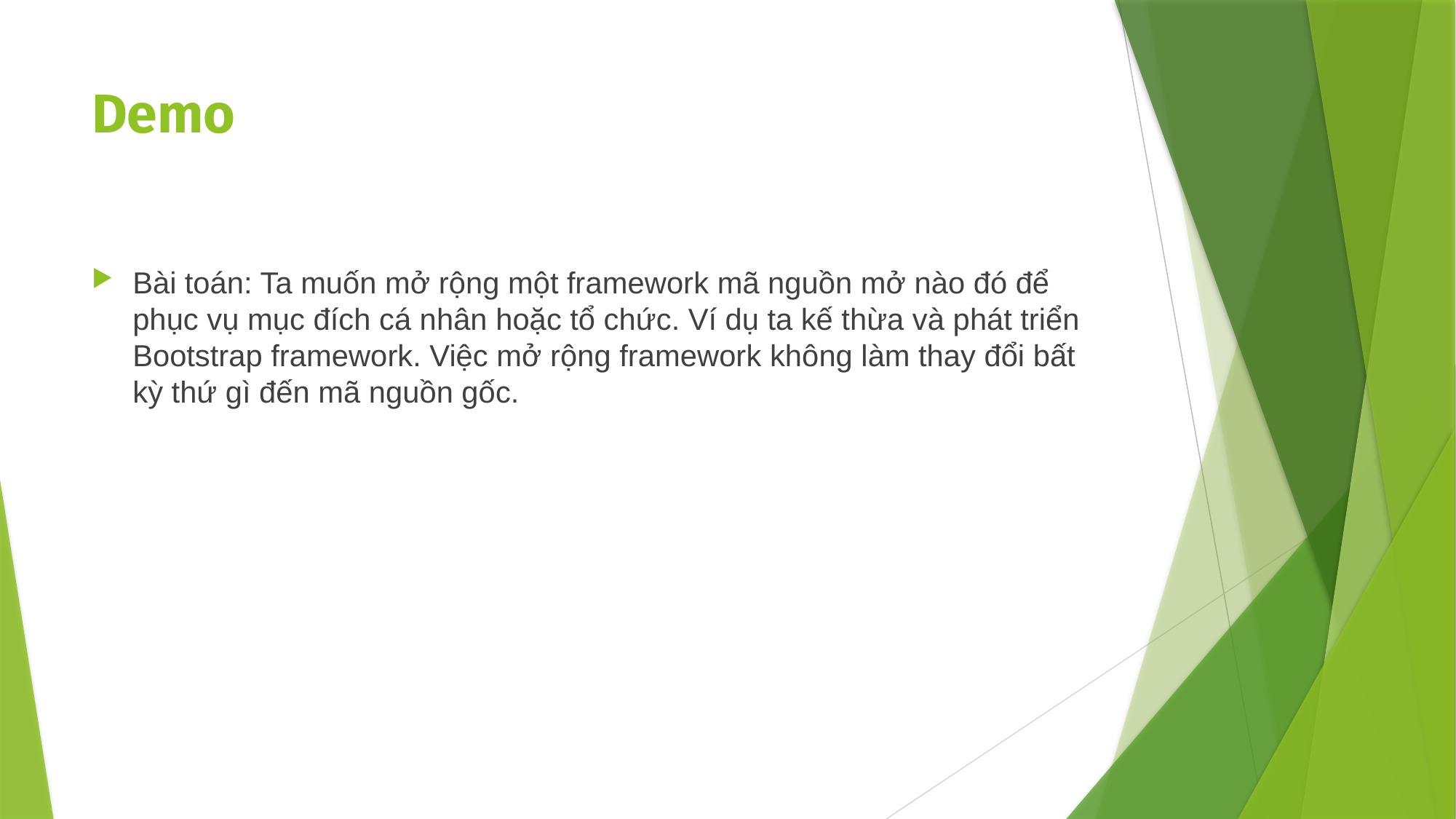

# Demo
Bài toán: Ta muốn mở rộng một framework mã nguồn mở nào đó để phục vụ mục đích cá nhân hoặc tổ chức. Ví dụ ta kế thừa và phát triển Bootstrap framework. Việc mở rộng framework không làm thay đổi bất kỳ thứ gì đến mã nguồn gốc.